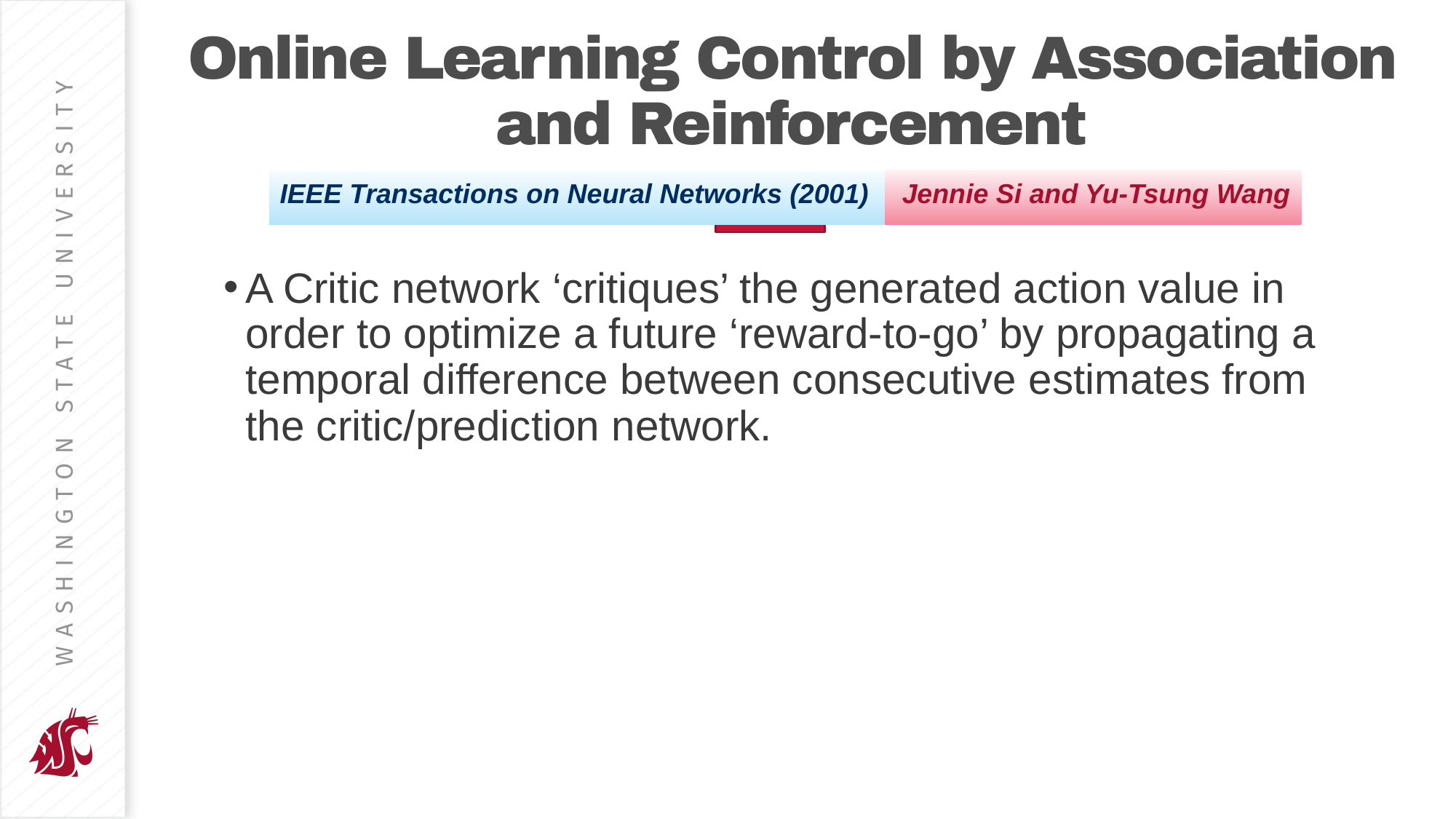

Online Learning Control by Association and Reinforcement
IEEE Transactions on Neural Networks (2001)
Jennie Si and Yu-Tsung Wang
A Critic network ‘critiques’ the generated action value in order to optimize a future ‘reward-to-go’ by propagating a temporal difference between consecutive estimates from the critic/prediction network.